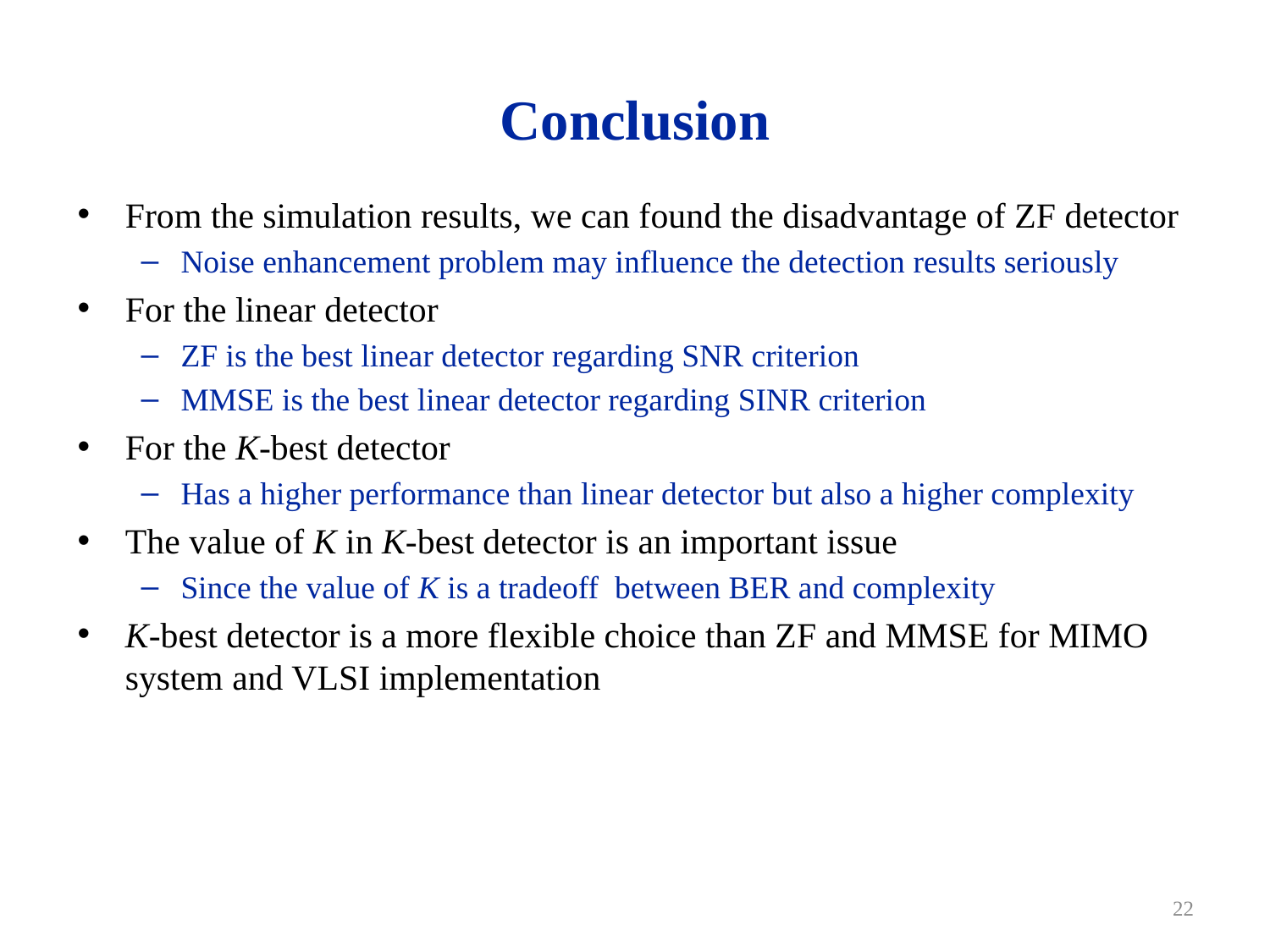

# Conclusion
From the simulation results, we can found the disadvantage of ZF detector
Noise enhancement problem may influence the detection results seriously
For the linear detector
ZF is the best linear detector regarding SNR criterion
MMSE is the best linear detector regarding SINR criterion
For the K-best detector
Has a higher performance than linear detector but also a higher complexity
The value of K in K-best detector is an important issue
Since the value of K is a tradeoff  between BER and complexity
K-best detector is a more flexible choice than ZF and MMSE for MIMO system and VLSI implementation

22